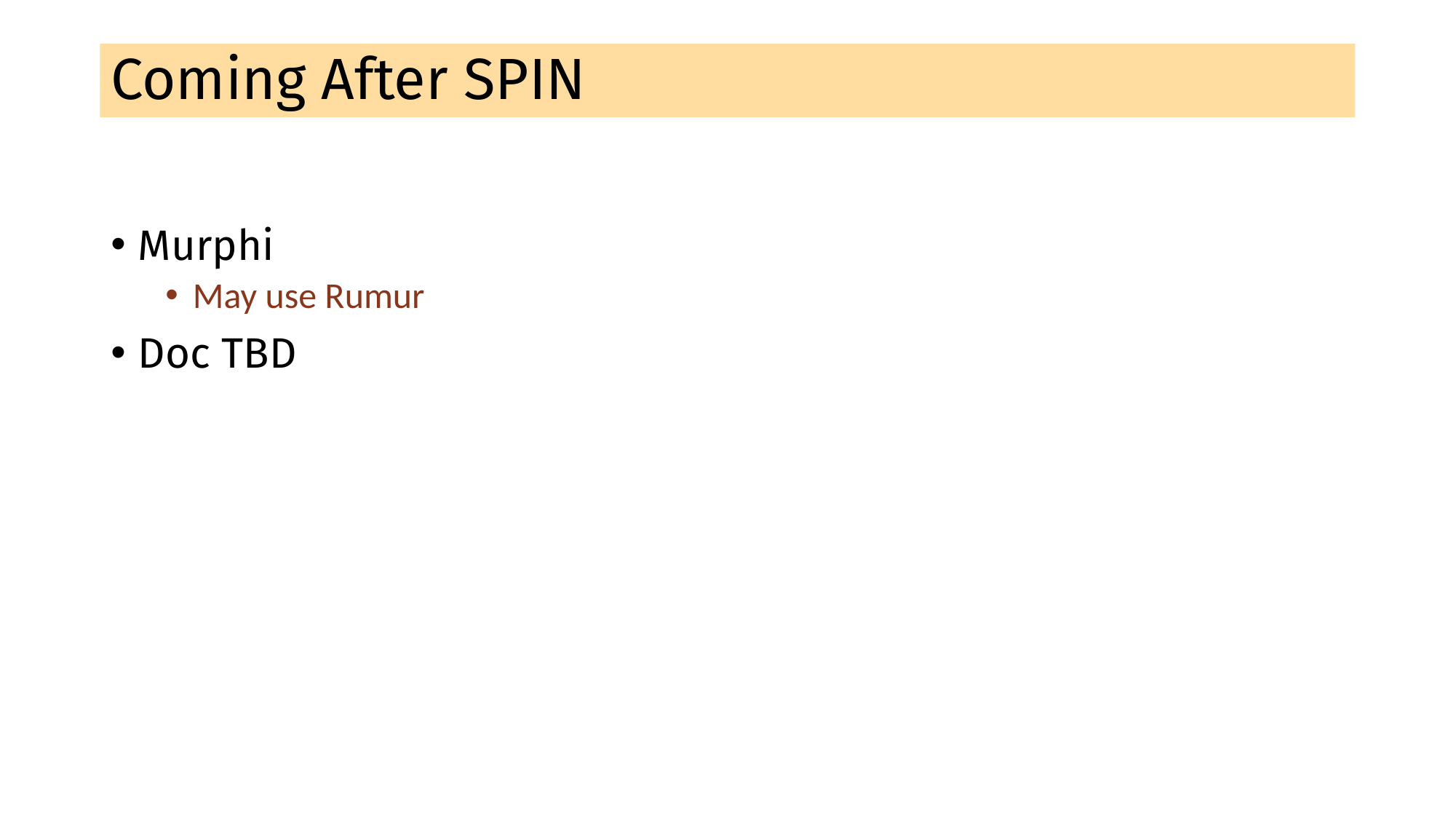

# Coming After SPIN
Murphi
May use Rumur
Doc TBD